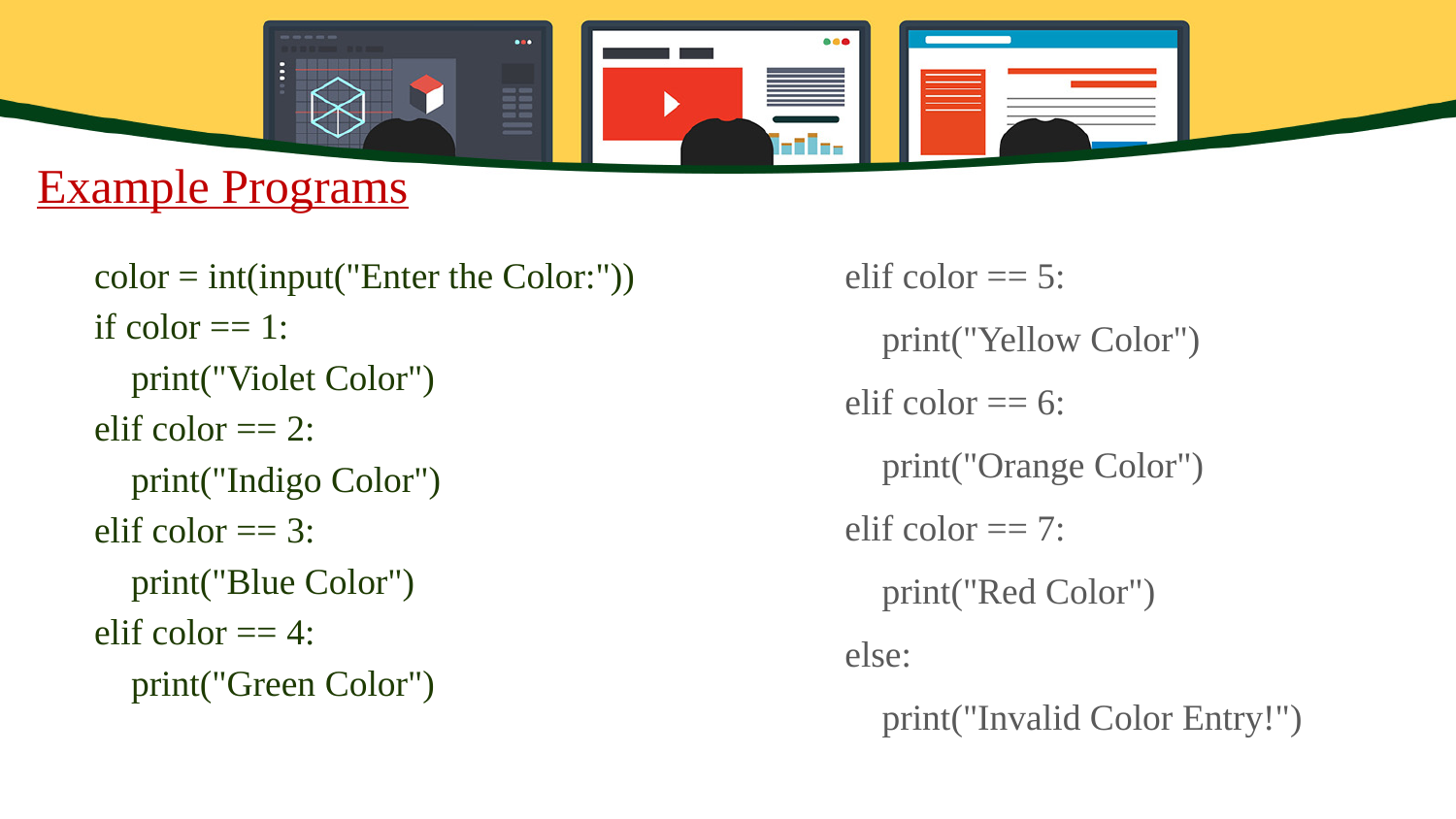

Example Programs

color = int(input("Enter the Color:"))
if color == 1:
    print("Violet Color")
elif color == 2:
    print("Indigo Color")
elif color == 3:
    print("Blue Color")
elif color == 4:
    print("Green Color")

elif color == 5:
    print("Yellow Color")
elif color == 6:
    print("Orange Color")
elif color == 7:
    print("Red Color")
else:
    print("Invalid Color Entry!")